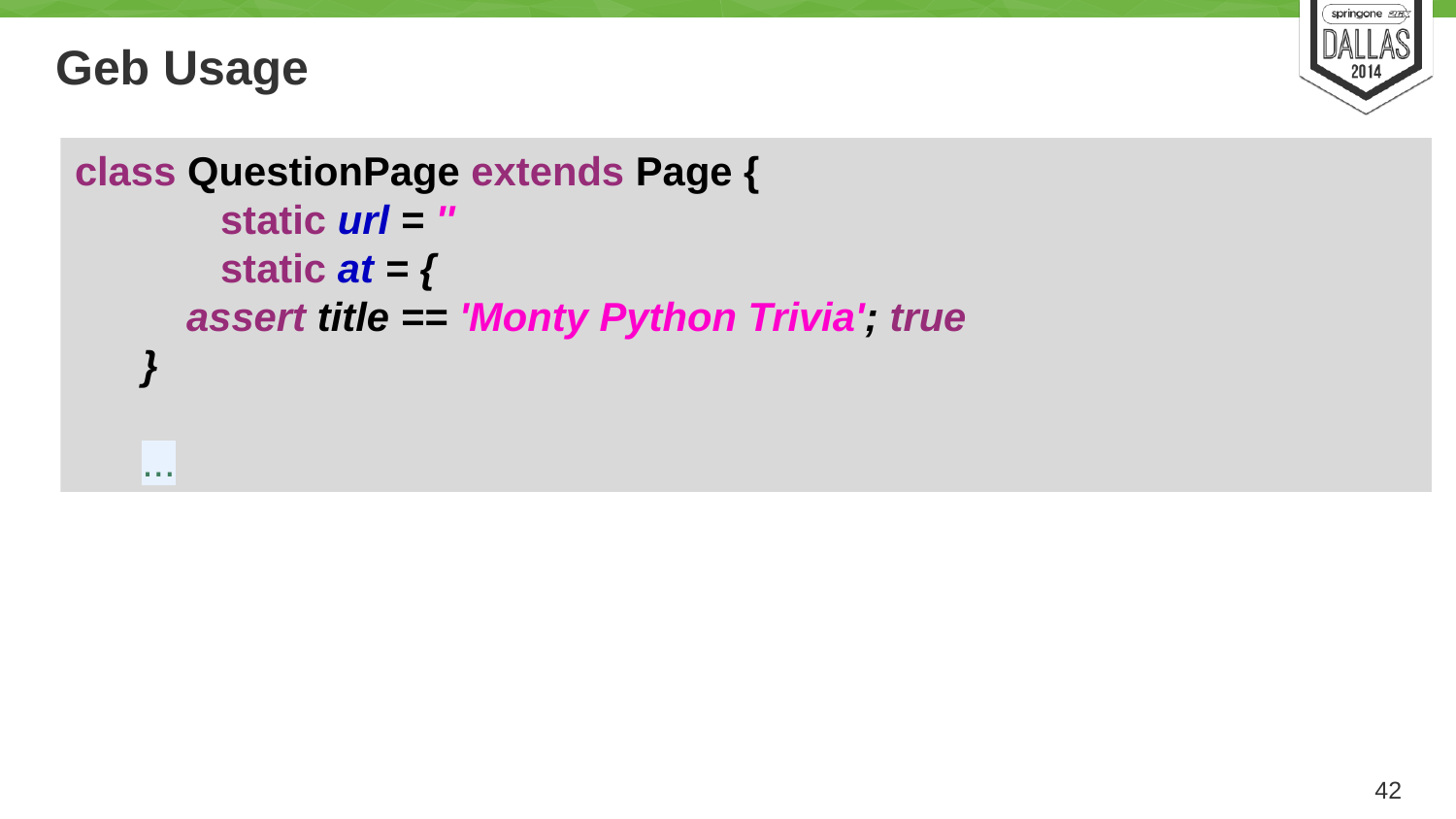

# Geb Usage
class QuestionPage extends Page {
	static url = ''
	static at = {
          assert title == 'Monty Python Trivia'; true
      }

      ...
42